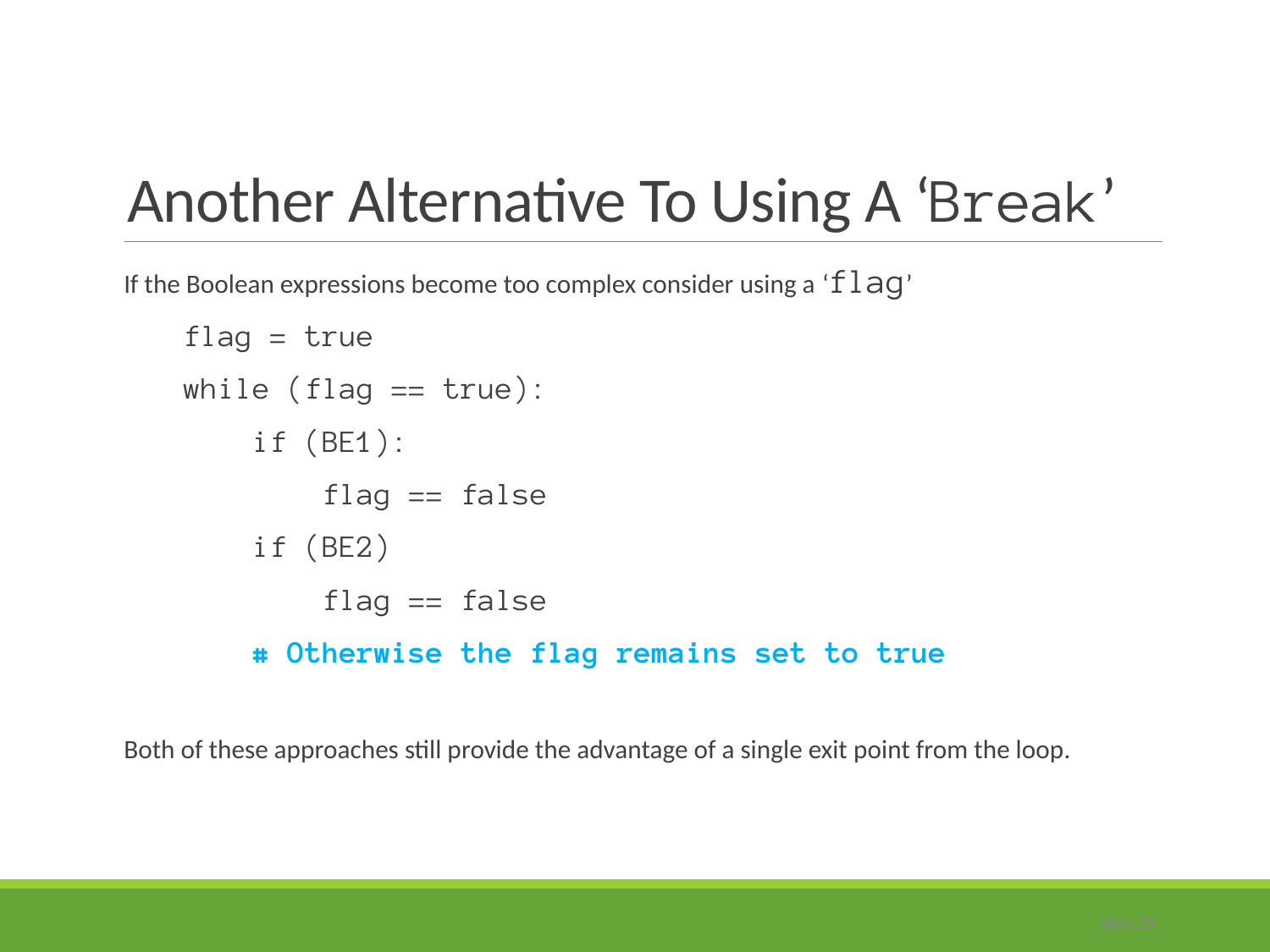

# Another Alternative To Using A ‘Break’
If the Boolean expressions become too complex consider using a ‘flag’
    flag = true
    while (flag == true):
        if (BE1):
            flag == false
        if (BE2)
            flag == false
        # Otherwise the flag remains set to true

Both of these approaches still provide the advantage of a single exit point from the loop.
slide 29